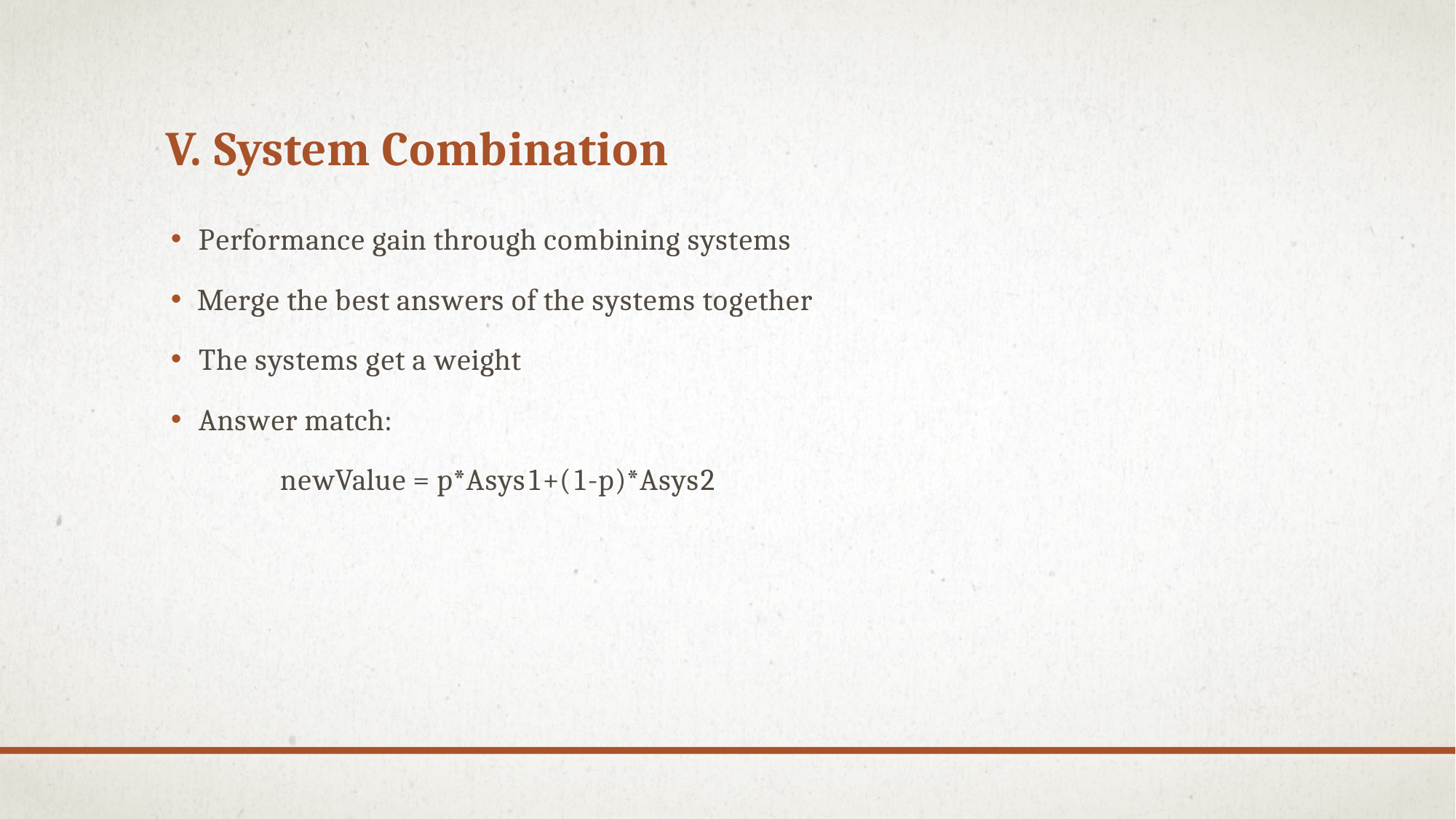

# V. System Combination
Performance gain through combining systems
Merge the best answers of the systems together
The systems get a weight
Answer match:
	newValue = p*Asys1+(1-p)*Asys2